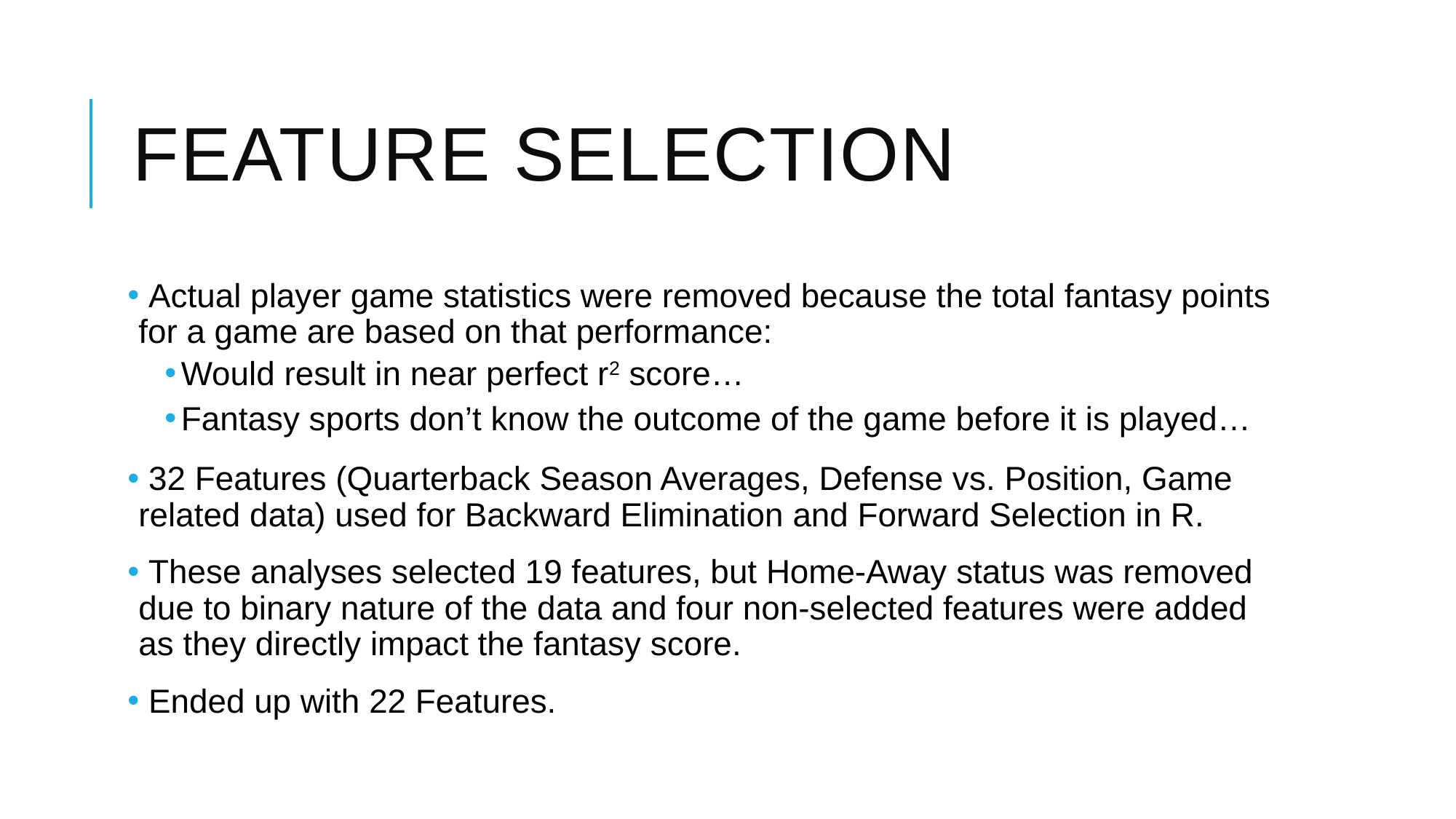

# Feature Selection
 Actual player game statistics were removed because the total fantasy points for a game are based on that performance:
Would result in near perfect r2 score…
Fantasy sports don’t know the outcome of the game before it is played…
 32 Features (Quarterback Season Averages, Defense vs. Position, Game related data) used for Backward Elimination and Forward Selection in R.
 These analyses selected 19 features, but Home-Away status was removed due to binary nature of the data and four non-selected features were added as they directly impact the fantasy score.
 Ended up with 22 Features.